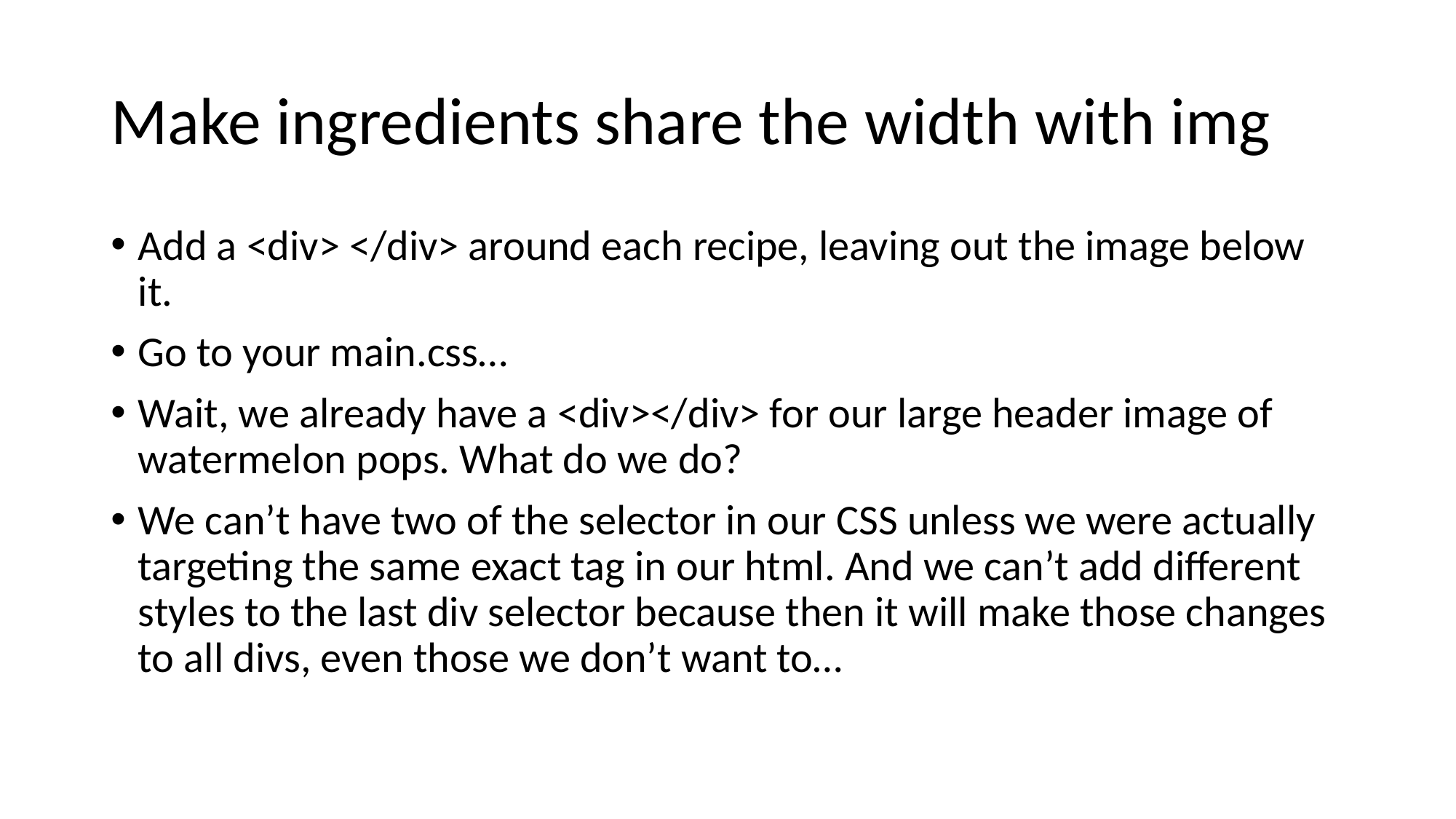

# Make ingredients share the width with img
Add a <div> </div> around each recipe, leaving out the image below it.
Go to your main.css…
Wait, we already have a <div></div> for our large header image of watermelon pops. What do we do?
We can’t have two of the selector in our CSS unless we were actually targeting the same exact tag in our html. And we can’t add different styles to the last div selector because then it will make those changes to all divs, even those we don’t want to…